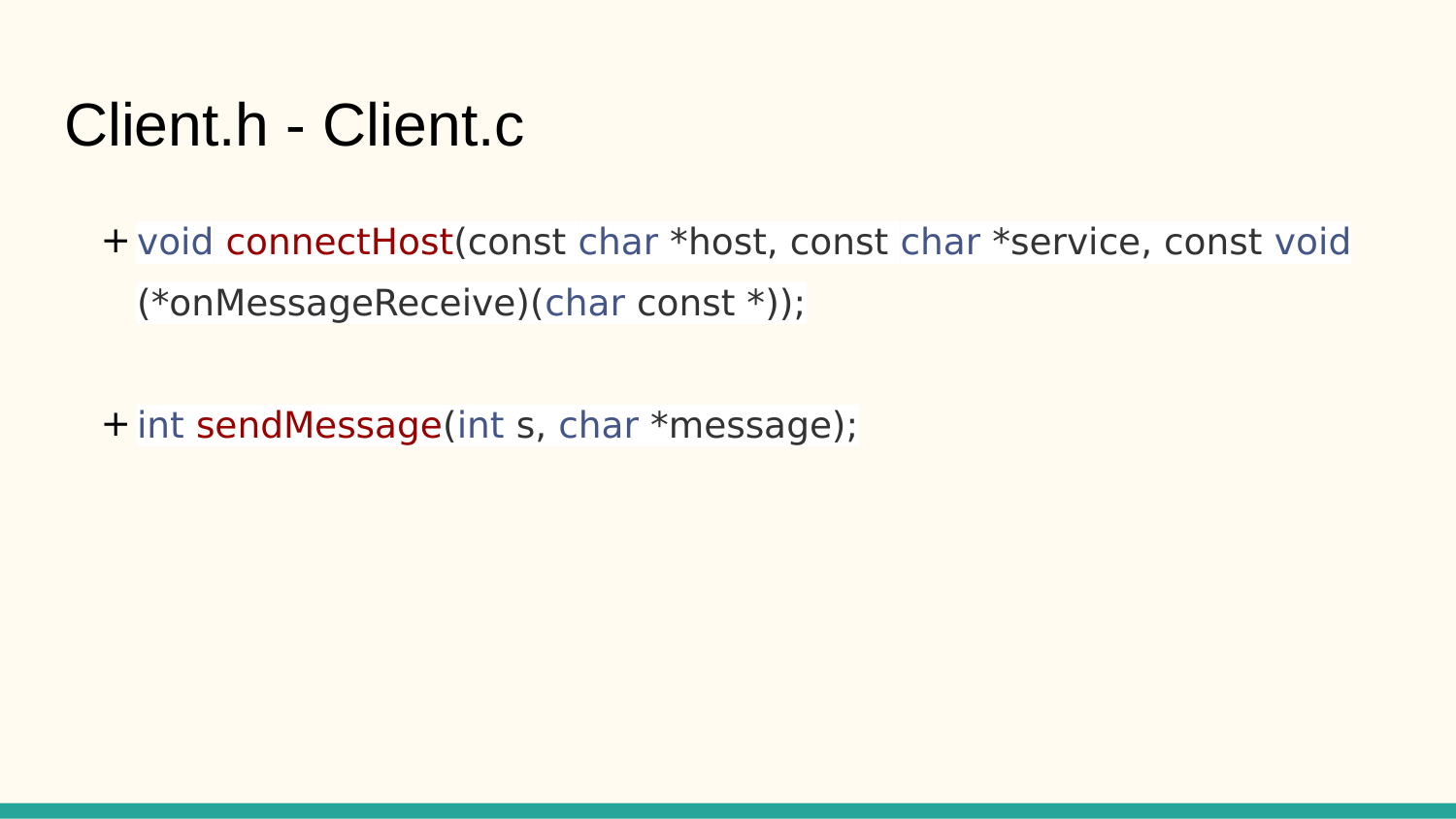

# Client.h - Client.c
void connectHost(const char *host, const char *service, const void (*onMessageReceive)(char const *));

int sendMessage(int s, char *message);